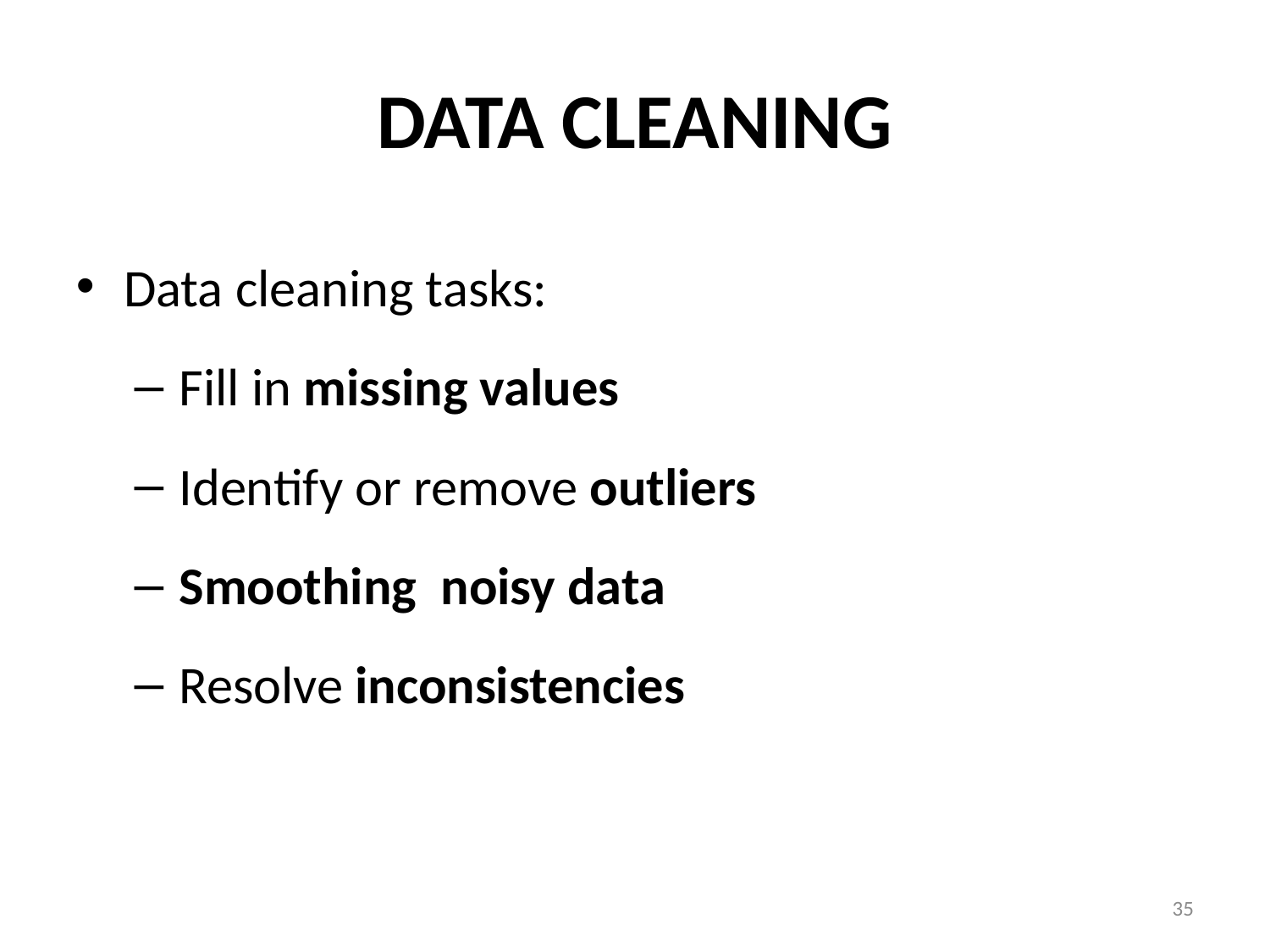

DATA CLEANING
Data cleaning tasks:
Fill in missing values
Identify or remove outliers
Smoothing  noisy data
Resolve inconsistencies

35